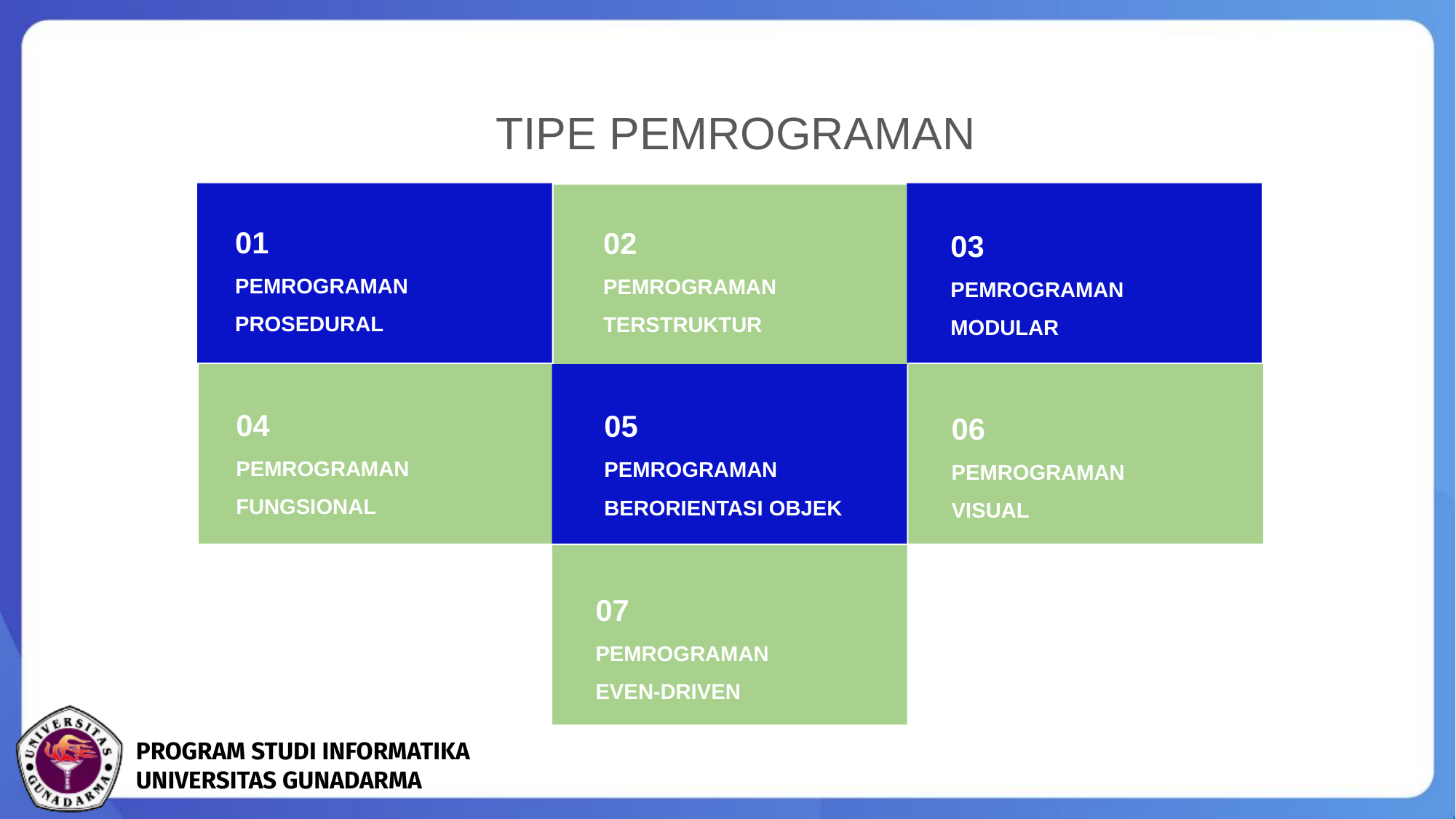

TIPE PEMROGRAMAN

01
PEMROGRAMAN PROSEDURAL
02
PEMROGRAMAN TERSTRUKTUR
03
PEMROGRAMAN
MODULAR

04
PEMROGRAMAN
FUNGSIONAL
05
PEMROGRAMAN BERORIENTASI OBJEK
06
PEMROGRAMAN
VISUAL

07
PEMROGRAMAN
EVEN-DRIVEN